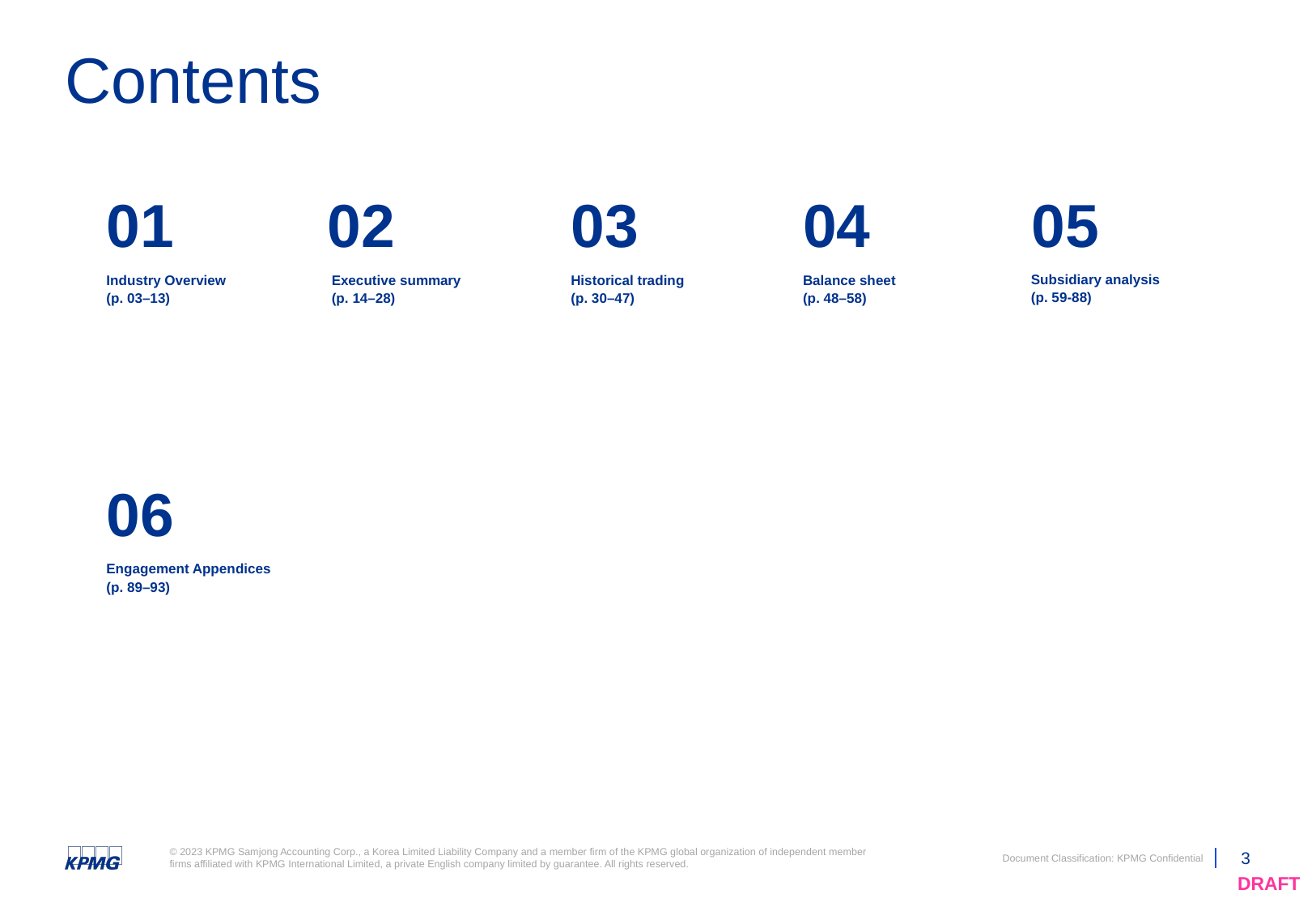

# Contents
01
02
03
04
05
Subsidiary analysis
(p. 59-88)
Industry Overview
(p. 03–13)
Executive summary
(p. 14–28)
Balance sheet
(p. 48–58)
Historical trading
(p. 30–47)
06
Engagement Appendices
(p. 89–93)